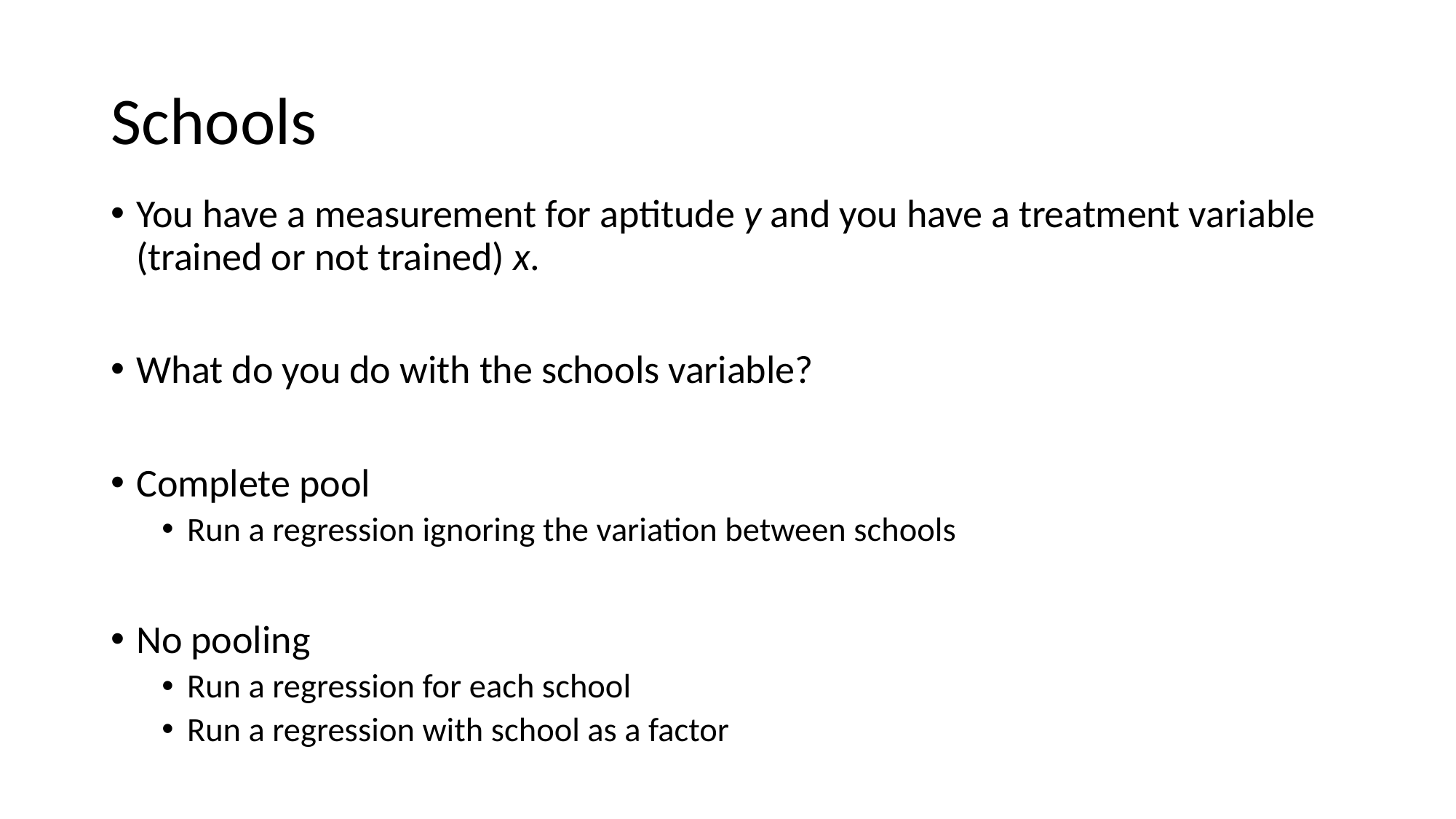

# Schools
You have a measurement for aptitude y and you have a treatment variable (trained or not trained) x.

What do you do with the schools variable?

Complete pool
Run a regression ignoring the variation between schools

No pooling
Run a regression for each school
Run a regression with school as a factor